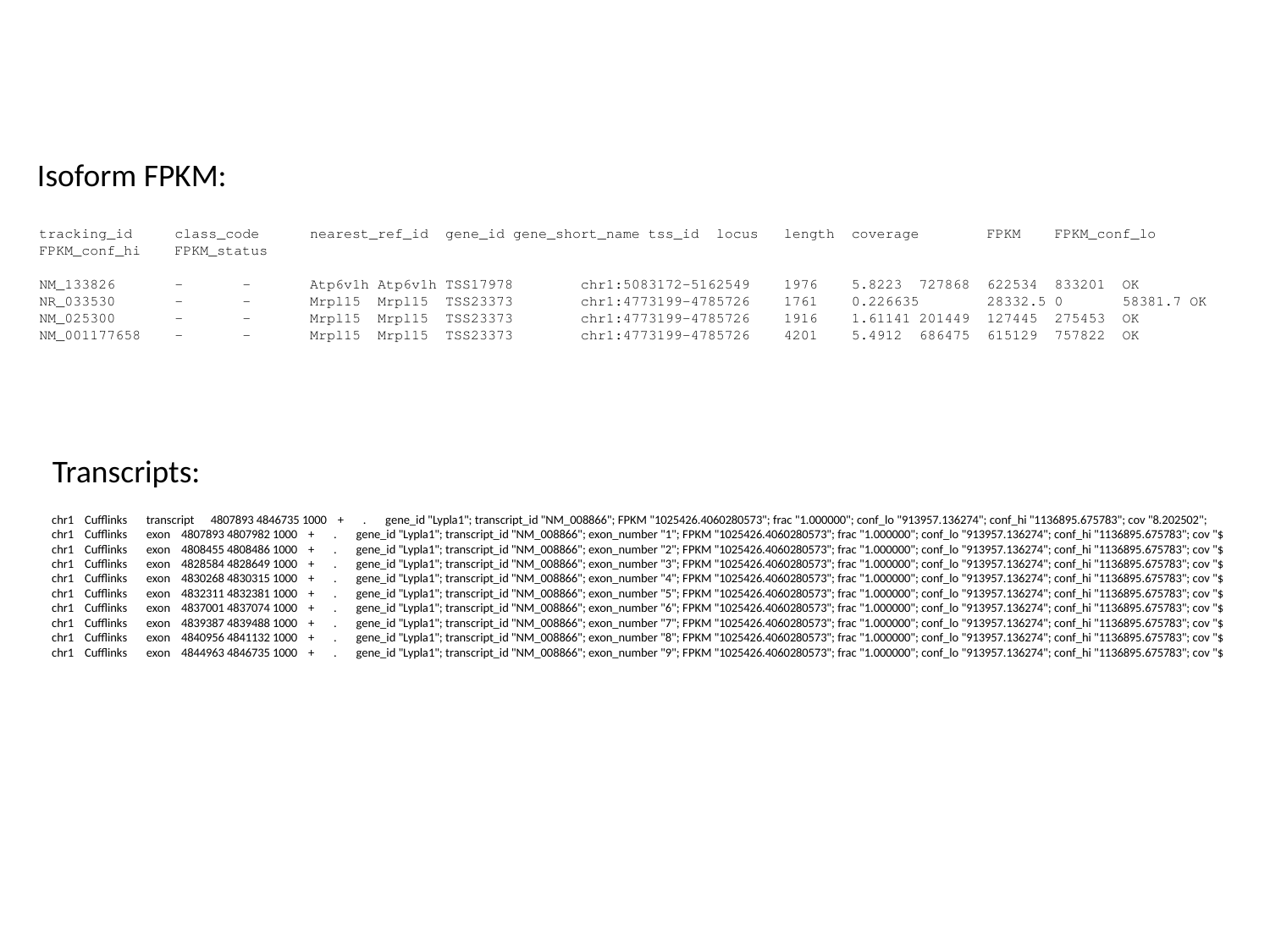

Isoform FPKM:
tracking_id     class_code      nearest_ref_id  gene_id gene_short_name tss_id  locus   length  coverage        FPKM    FPKM_conf_lo    FPKM_conf_hi    FPKM_status

NM_133826       -       -       Atp6v1h Atp6v1h TSS17978        chr1:5083172-5162549    1976    5.8223  727868  622534  833201  OK
NR_033530       -       -       Mrpl15  Mrpl15  TSS23373        chr1:4773199-4785726    1761    0.226635        28332.5 0       58381.7 OK
NM_025300       -       -       Mrpl15  Mrpl15  TSS23373        chr1:4773199-4785726    1916    1.61141 201449  127445  275453  OK
NM_001177658    -       -       Mrpl15  Mrpl15  TSS23373        chr1:4773199-4785726    4201    5.4912  686475  615129  757822  OK

Transcripts:
chr1    Cufflinks       transcript      4807893 4846735 1000    +       .       gene_id "Lypla1"; transcript_id "NM_008866"; FPKM "1025426.4060280573"; frac "1.000000"; conf_lo "913957.136274"; conf_hi "1136895.675783"; cov "8.202502";
chr1    Cufflinks       exon    4807893 4807982 1000    +       .       gene_id "Lypla1"; transcript_id "NM_008866"; exon_number "1"; FPKM "1025426.4060280573"; frac "1.000000"; conf_lo "913957.136274"; conf_hi "1136895.675783"; cov "$
chr1    Cufflinks       exon    4808455 4808486 1000    +       .       gene_id "Lypla1"; transcript_id "NM_008866"; exon_number "2"; FPKM "1025426.4060280573"; frac "1.000000"; conf_lo "913957.136274"; conf_hi "1136895.675783"; cov "$
chr1    Cufflinks       exon    4828584 4828649 1000    +       .       gene_id "Lypla1"; transcript_id "NM_008866"; exon_number "3"; FPKM "1025426.4060280573"; frac "1.000000"; conf_lo "913957.136274"; conf_hi "1136895.675783"; cov "$
chr1    Cufflinks       exon    4830268 4830315 1000    +       .       gene_id "Lypla1"; transcript_id "NM_008866"; exon_number "4"; FPKM "1025426.4060280573"; frac "1.000000"; conf_lo "913957.136274"; conf_hi "1136895.675783"; cov "$
chr1    Cufflinks       exon    4832311 4832381 1000    +       .       gene_id "Lypla1"; transcript_id "NM_008866"; exon_number "5"; FPKM "1025426.4060280573"; frac "1.000000"; conf_lo "913957.136274"; conf_hi "1136895.675783"; cov "$
chr1    Cufflinks       exon    4837001 4837074 1000    +       .       gene_id "Lypla1"; transcript_id "NM_008866"; exon_number "6"; FPKM "1025426.4060280573"; frac "1.000000"; conf_lo "913957.136274"; conf_hi "1136895.675783"; cov "$
chr1    Cufflinks       exon    4839387 4839488 1000    +       .       gene_id "Lypla1"; transcript_id "NM_008866"; exon_number "7"; FPKM "1025426.4060280573"; frac "1.000000"; conf_lo "913957.136274"; conf_hi "1136895.675783"; cov "$
chr1    Cufflinks       exon    4840956 4841132 1000    +       .       gene_id "Lypla1"; transcript_id "NM_008866"; exon_number "8"; FPKM "1025426.4060280573"; frac "1.000000"; conf_lo "913957.136274"; conf_hi "1136895.675783"; cov "$
chr1    Cufflinks       exon    4844963 4846735 1000    +       .       gene_id "Lypla1"; transcript_id "NM_008866"; exon_number "9"; FPKM "1025426.4060280573"; frac "1.000000"; conf_lo "913957.136274"; conf_hi "1136895.675783"; cov "$